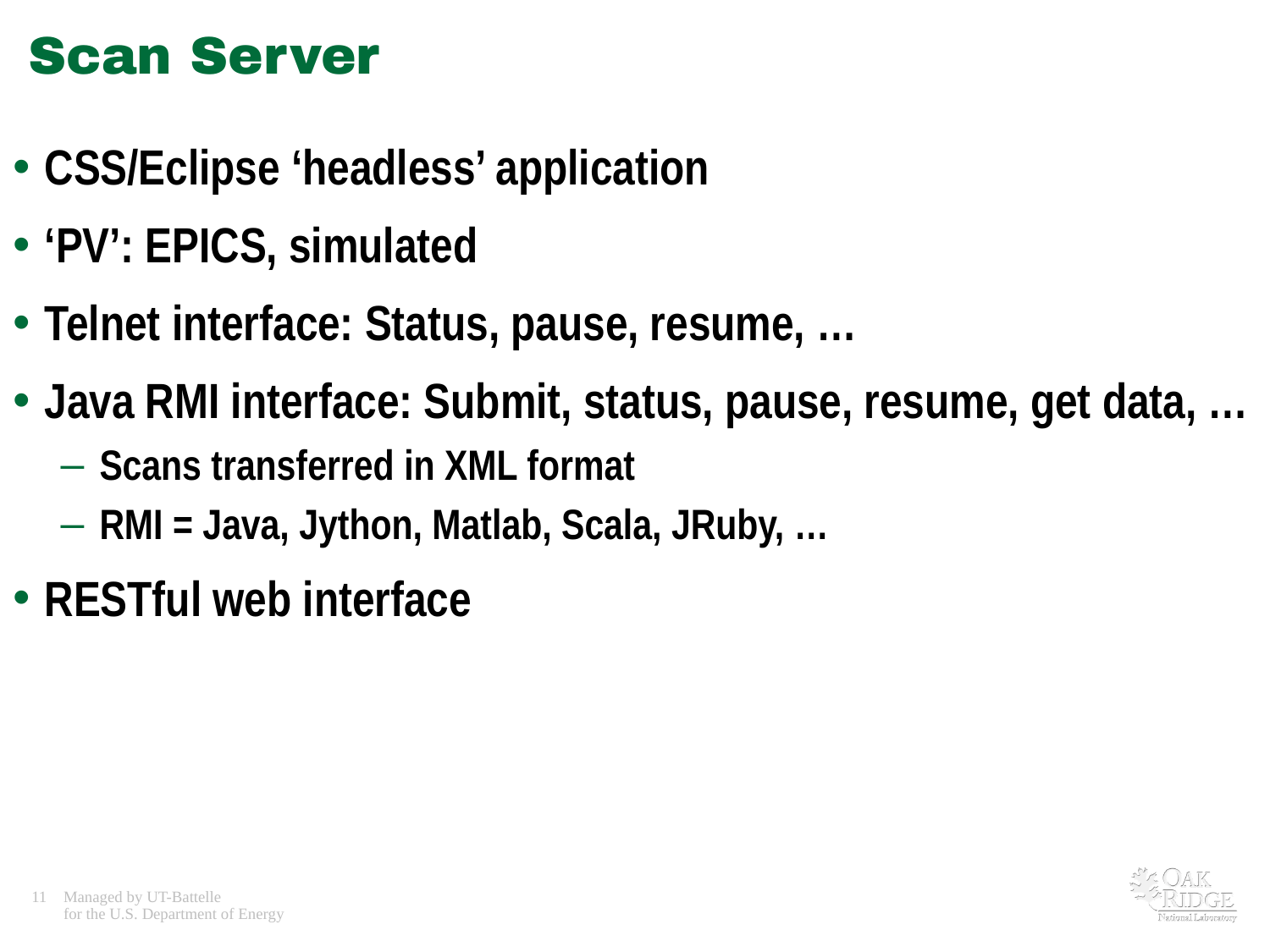

# Scan Server
CSS/Eclipse ‘headless’ application
‘PV’: EPICS, simulated
Telnet interface: Status, pause, resume, …
Java RMI interface: Submit, status, pause, resume, get data, …
Scans transferred in XML format
RMI = Java, Jython, Matlab, Scala, JRuby, …
RESTful web interface